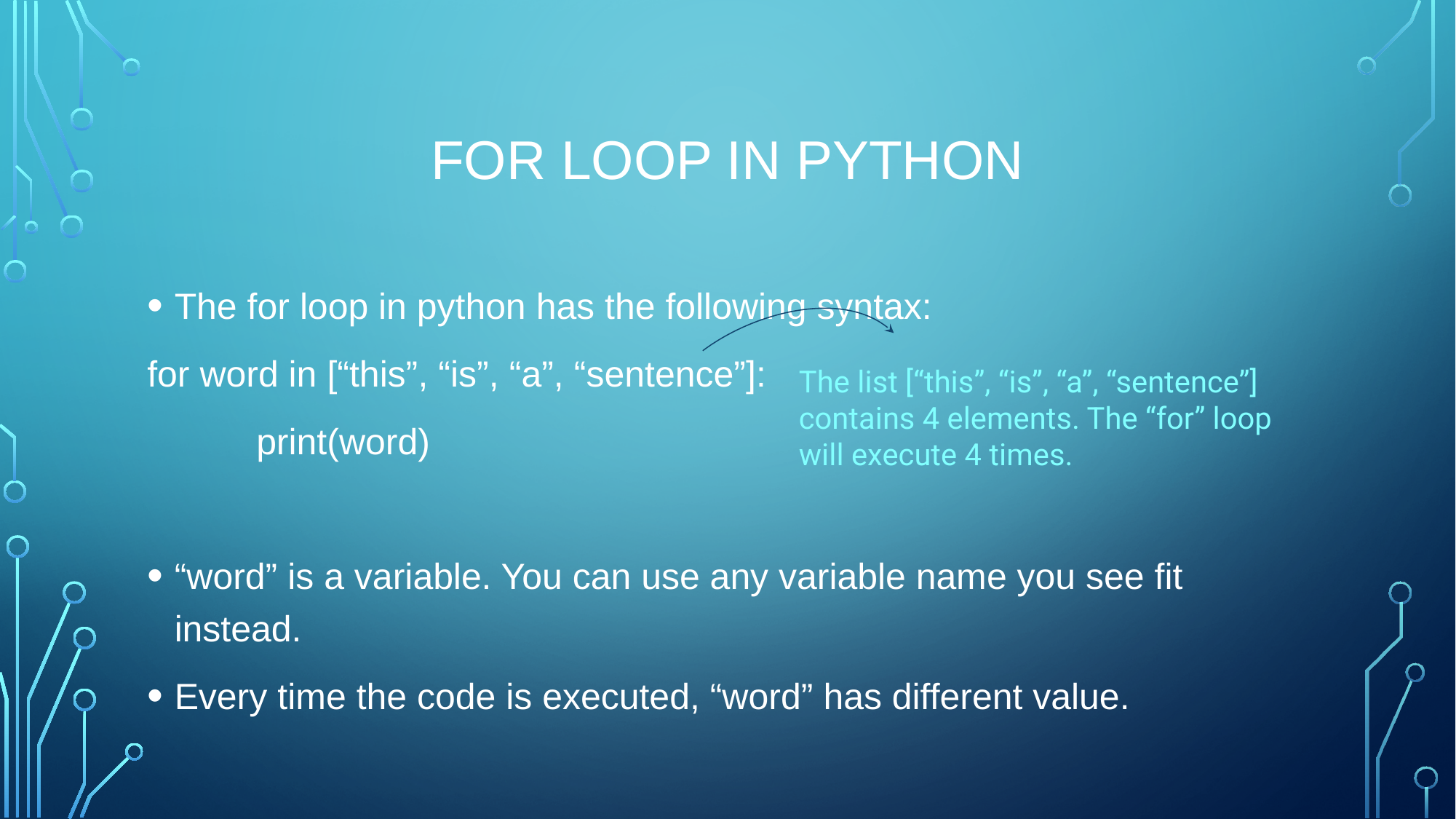

# For loop in Python
The for loop in python has the following syntax:
for word in [“this”, “is”, “a”, “sentence”]:
	print(word)

“word” is a variable. You can use any variable name you see fit instead.
Every time the code is executed, “word” has different value.

The list [“this”, “is”, “a”, “sentence”] contains 4 elements. The “for” loop will execute 4 times.